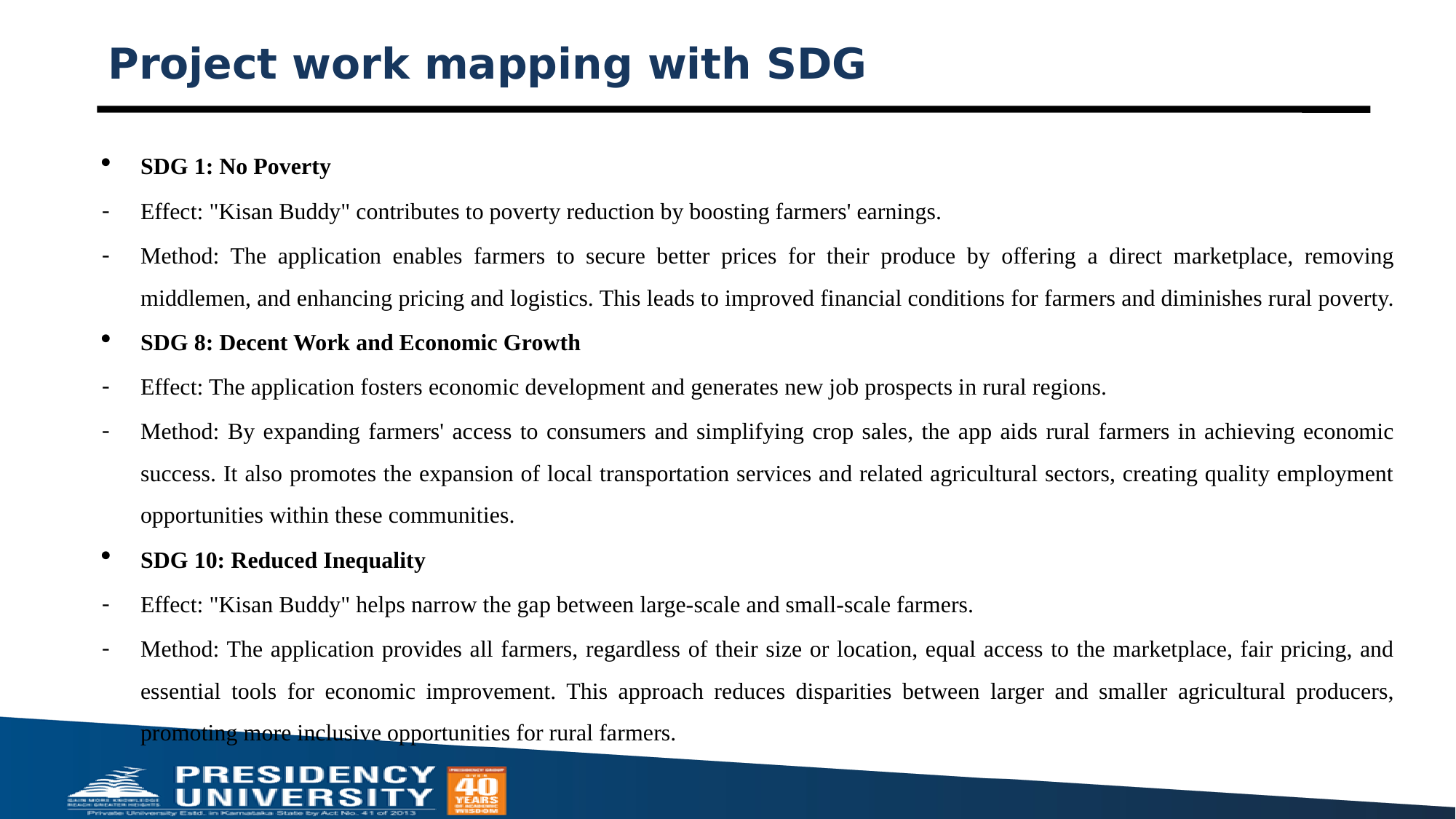

# Project work mapping with SDG
SDG 1: No Poverty
Effect: "Kisan Buddy" contributes to poverty reduction by boosting farmers' earnings.
Method: The application enables farmers to secure better prices for their produce by offering a direct marketplace, removing middlemen, and enhancing pricing and logistics. This leads to improved financial conditions for farmers and diminishes rural poverty.
SDG 8: Decent Work and Economic Growth
Effect: The application fosters economic development and generates new job prospects in rural regions.
Method: By expanding farmers' access to consumers and simplifying crop sales, the app aids rural farmers in achieving economic success. It also promotes the expansion of local transportation services and related agricultural sectors, creating quality employment opportunities within these communities.
SDG 10: Reduced Inequality
Effect: "Kisan Buddy" helps narrow the gap between large-scale and small-scale farmers.
Method: The application provides all farmers, regardless of their size or location, equal access to the marketplace, fair pricing, and essential tools for economic improvement. This approach reduces disparities between larger and smaller agricultural producers, promoting more inclusive opportunities for rural farmers.